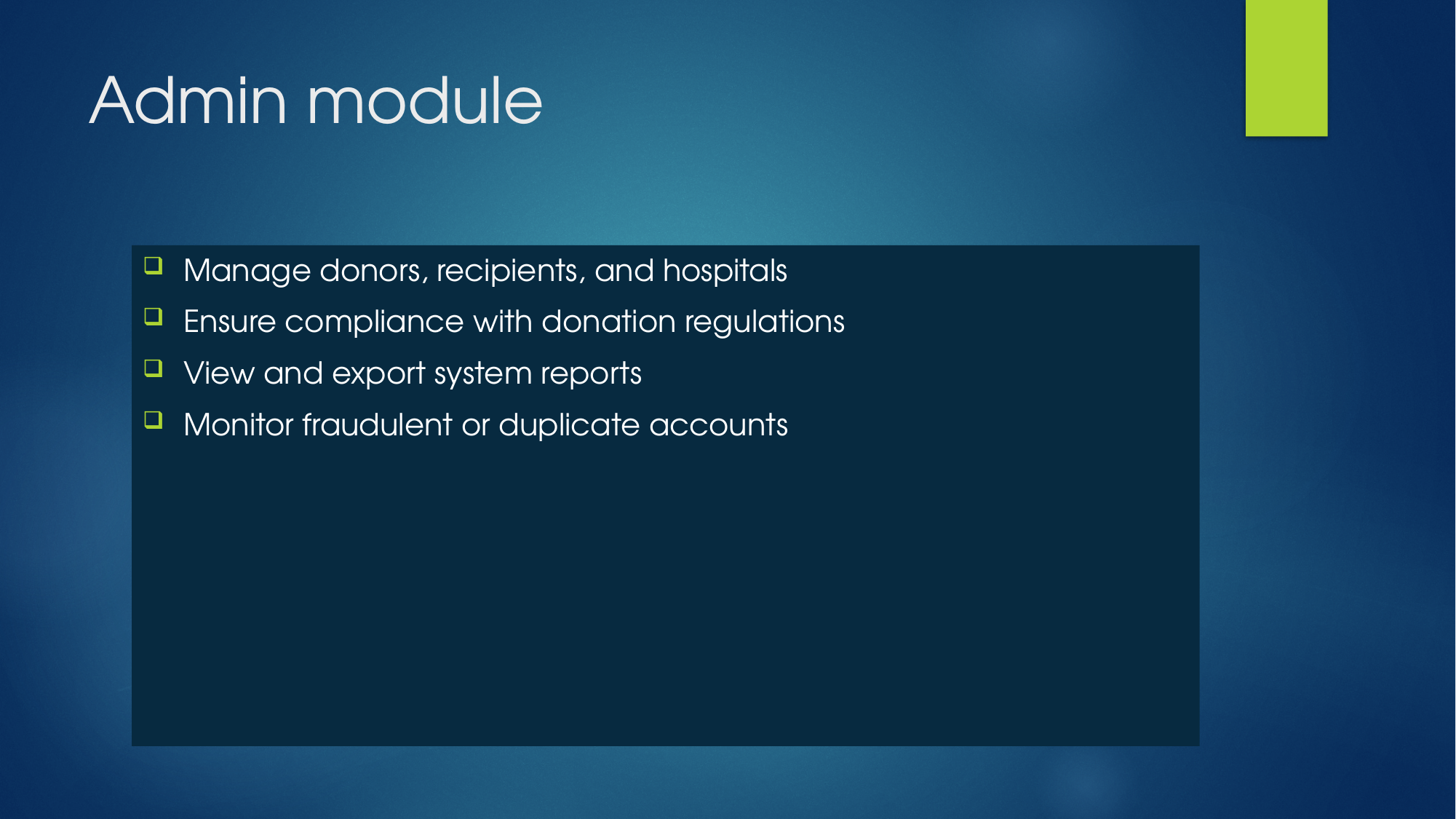

# Admin module
Manage donors, recipients, and hospitals
Ensure compliance with donation regulations
View and export system reports
Monitor fraudulent or duplicate accounts